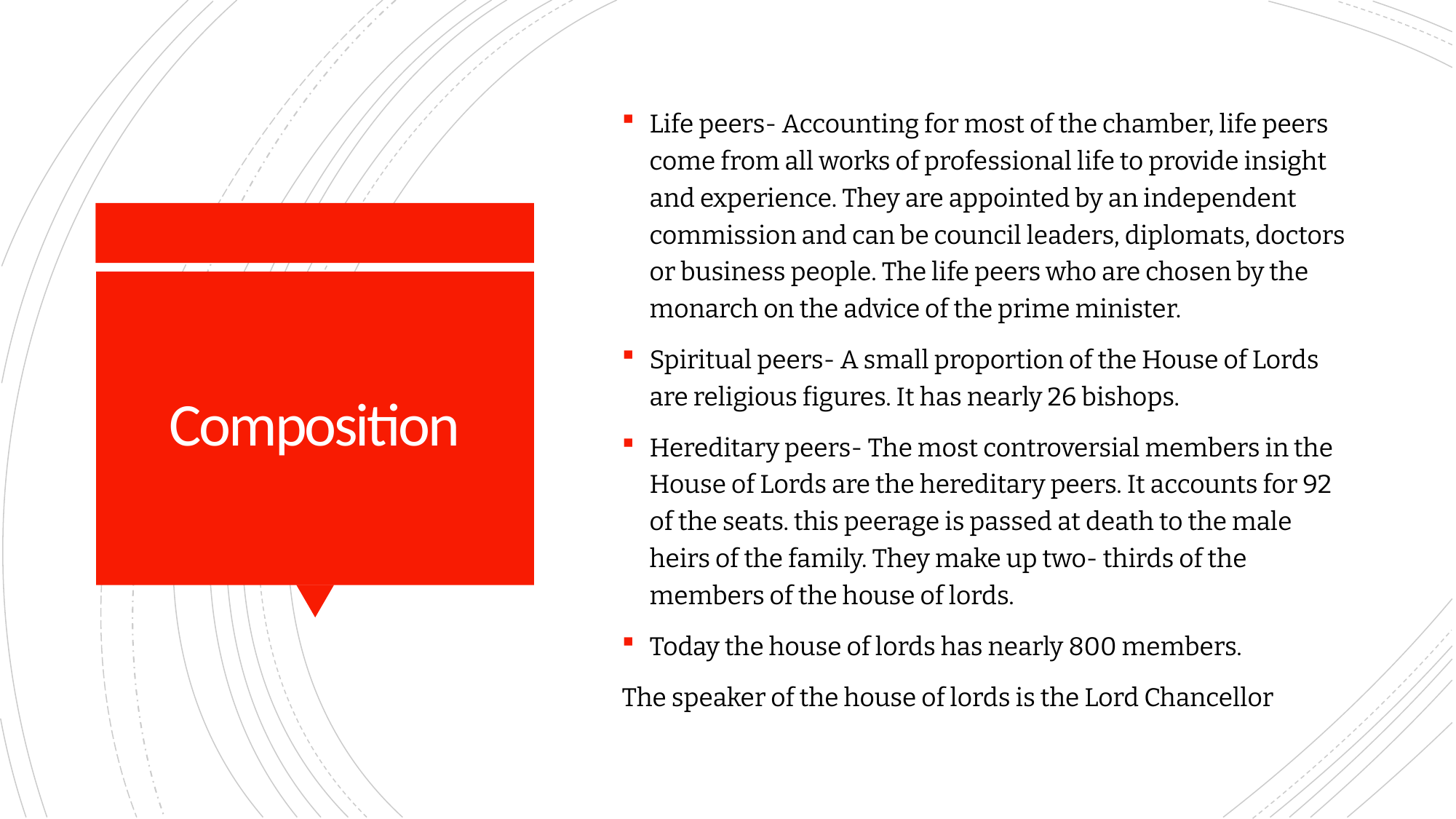

Life peers- Accounting for most of the chamber, life peers come from all works of professional life to provide insight and experience. They are appointed by an independent commission and can be council leaders, diplomats, doctors or business people. The life peers who are chosen by the monarch on the advice of the prime minister.
Spiritual peers- A small proportion of the House of Lords are religious figures. It has nearly 26 bishops.
Hereditary peers- The most controversial members in the House of Lords are the hereditary peers. It accounts for 92 of the seats. this peerage is passed at death to the male heirs of the family. They make up two- thirds of the members of the house of lords.
Today the house of lords has nearly 800 members.
The speaker of the house of lords is the Lord Chancellor

# Composition